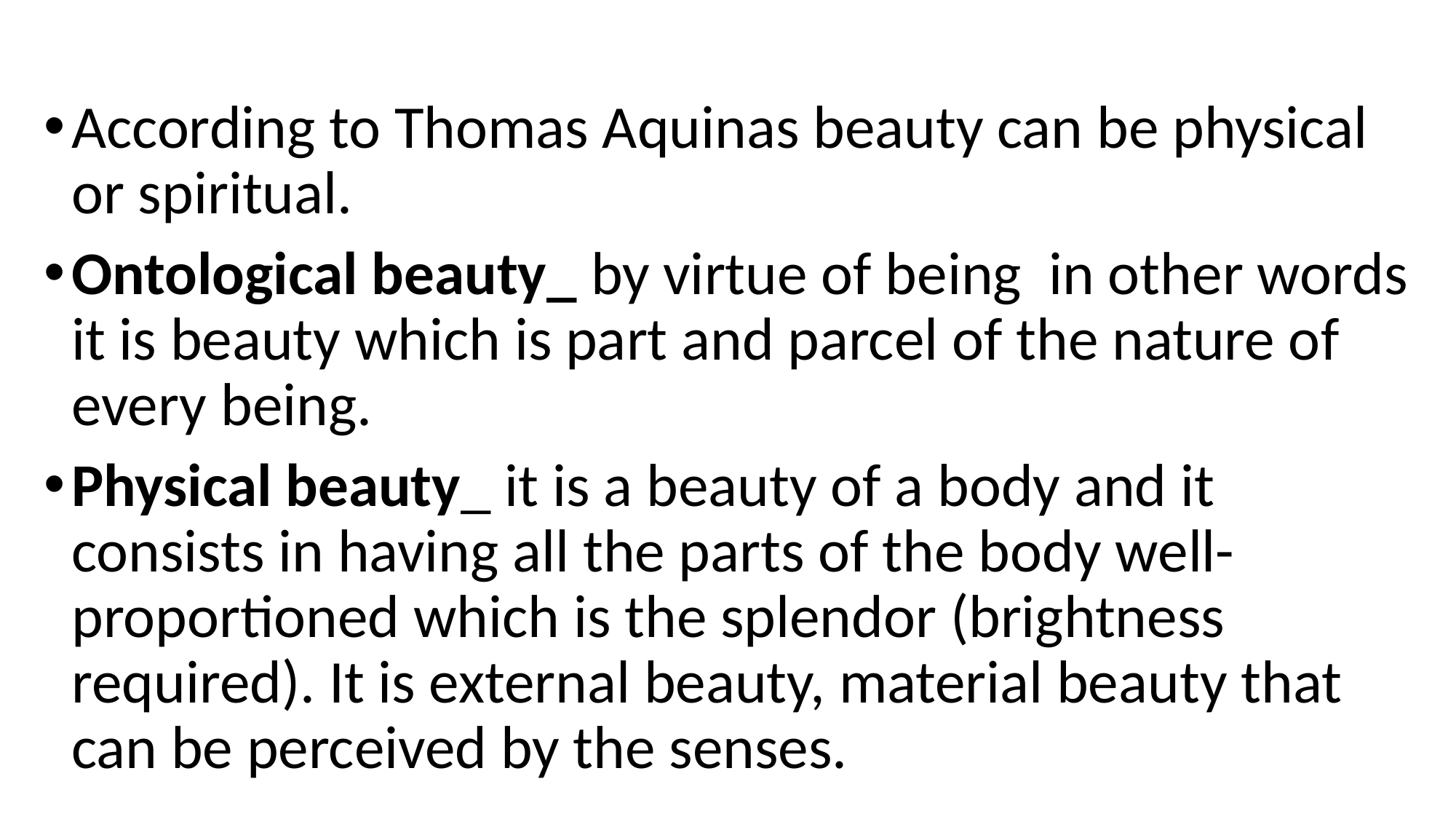

According to Thomas Aquinas beauty can be physical or spiritual.
Ontological beauty_ by virtue of being  in other words it is beauty which is part and parcel of the nature of every being.
Physical beauty_ it is a beauty of a body and it consists in having all the parts of the body well- proportioned which is the splendor (brightness required). It is external beauty, material beauty that can be perceived by the senses.